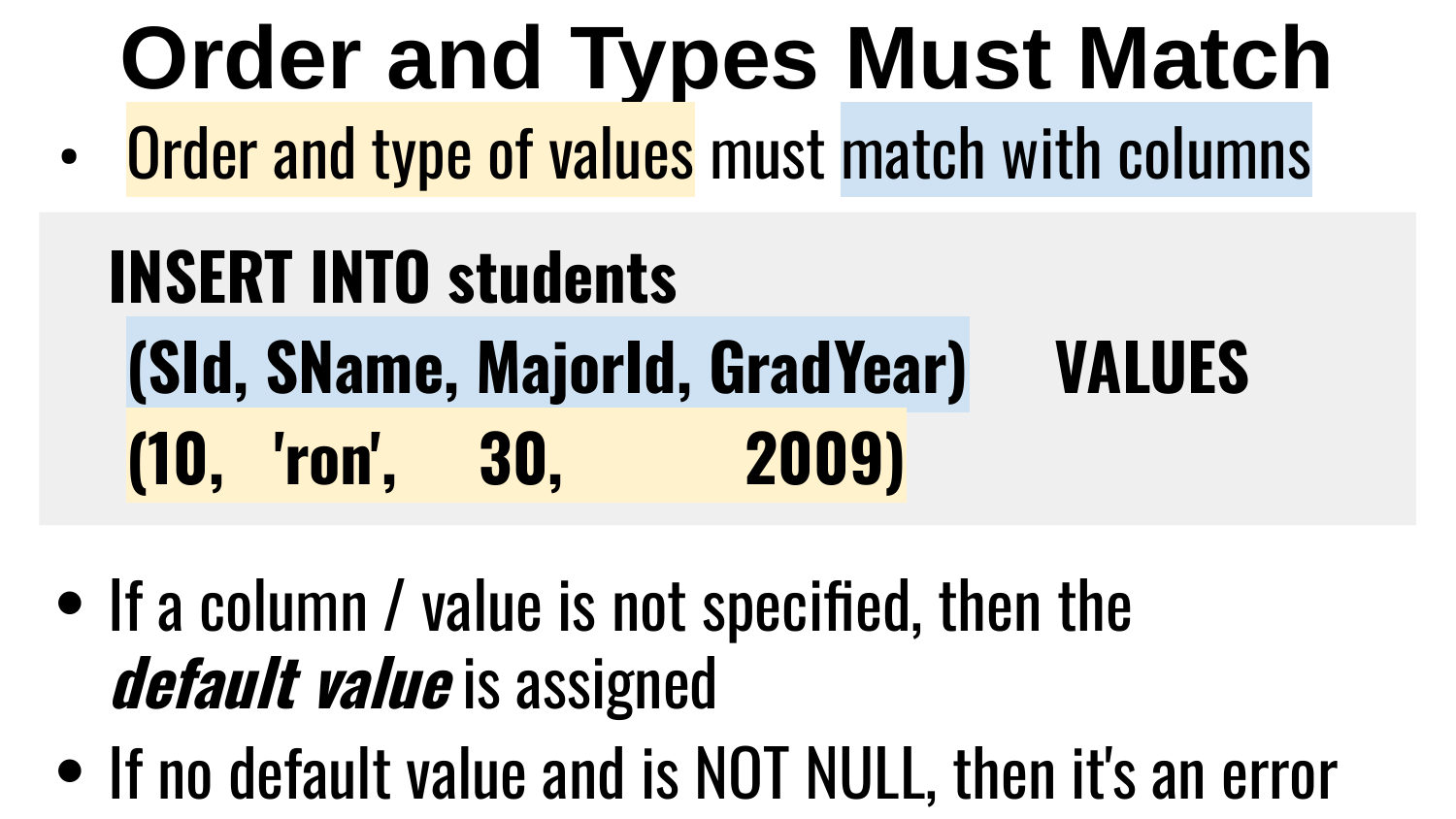

# Order and Types Must Match
Order and type of values must match with columns

	INSERT INTO students
(SId, SName, MajorId, GradYear)	VALUES
(10,   'ron',     30,           2009)

If a column / value is not specified, then the
default value is assigned
If no default value and is NOT NULL, then it's an error